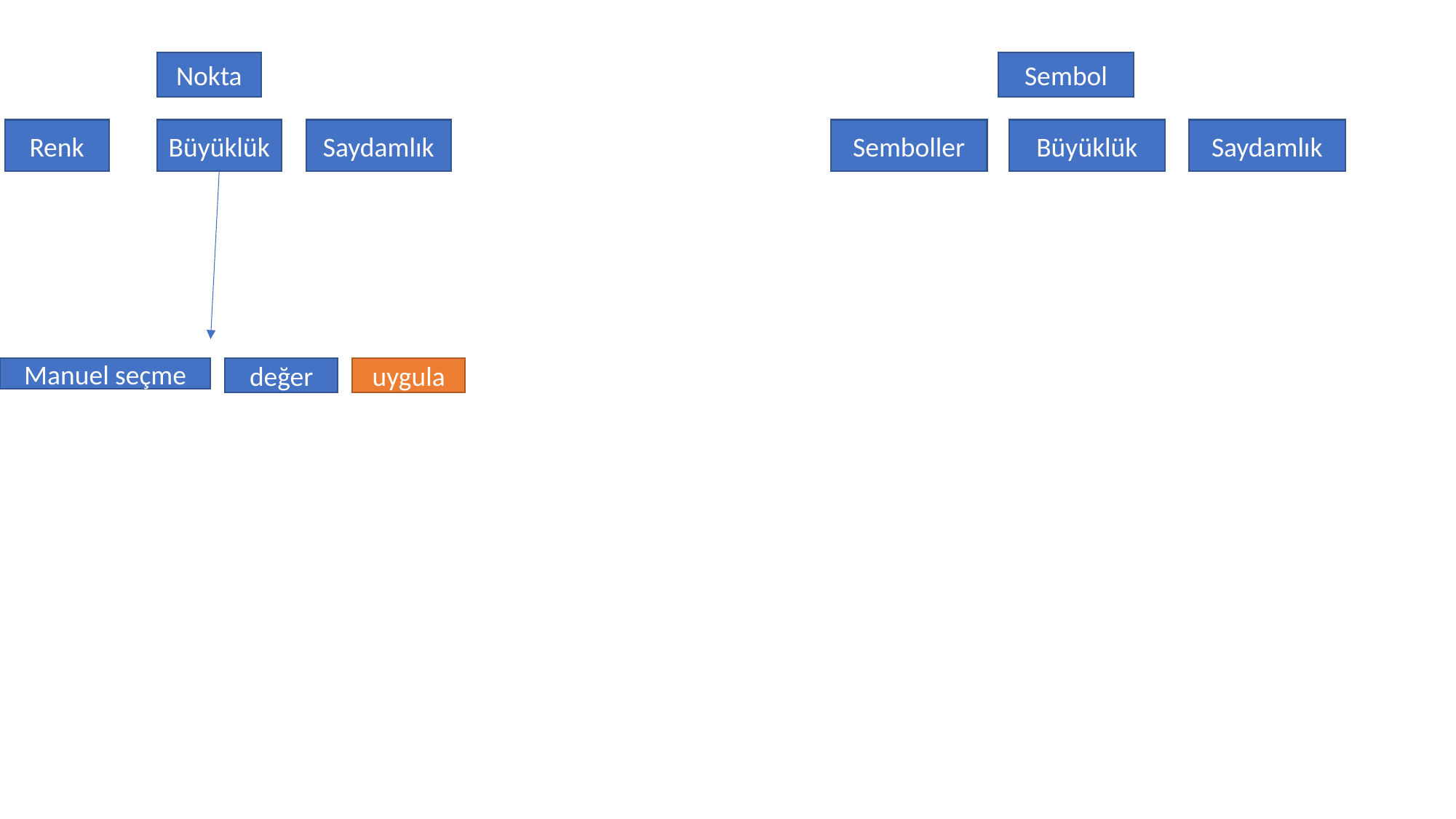

Nokta
Sembol
Saydamlık
Semboller
Büyüklük
Büyüklük
Saydamlık
Renk
Manuel seçme
değer
uygula